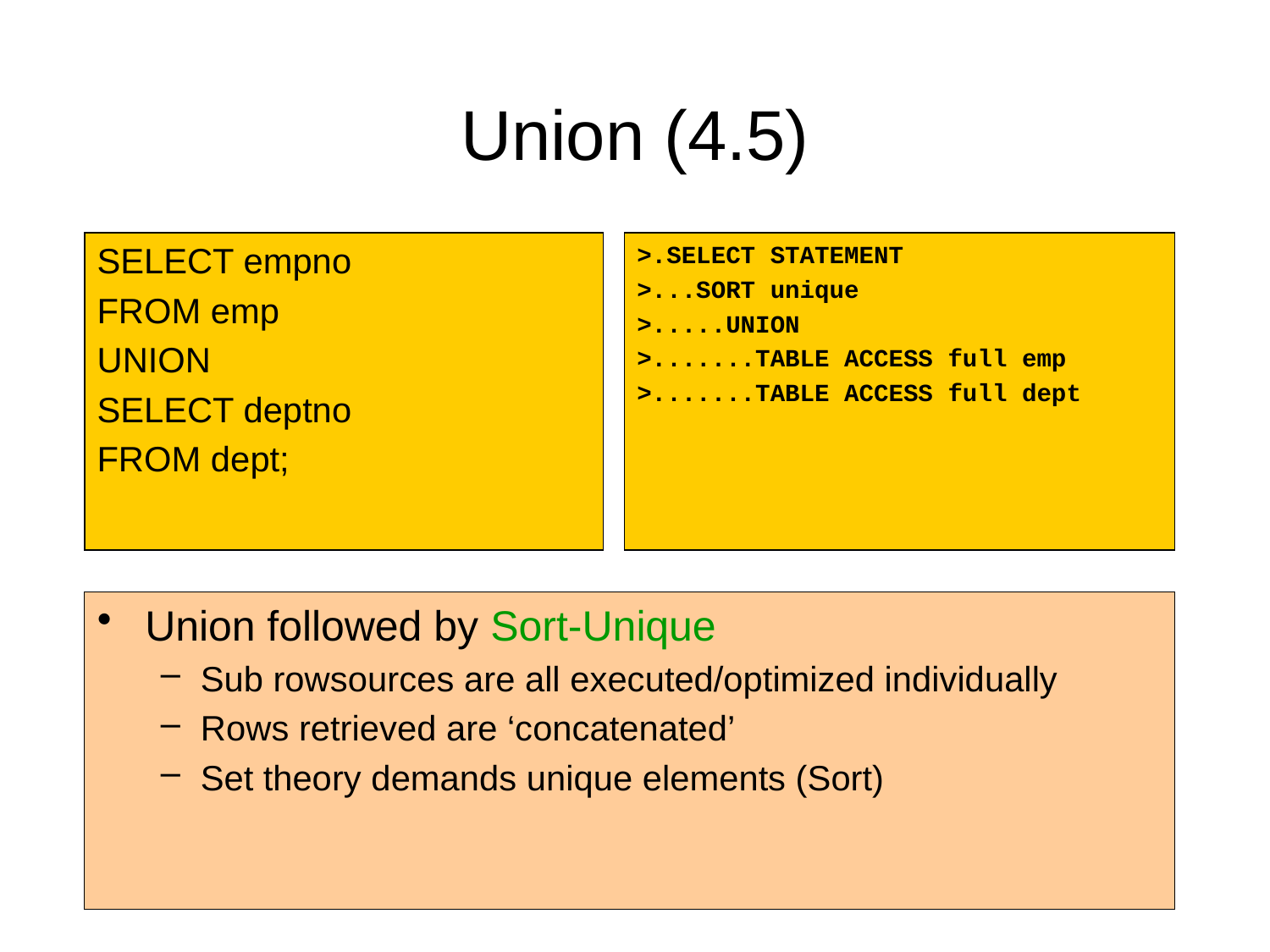

# Union (4.5)
SELECT empno
FROM emp
UNION
SELECT deptno
FROM dept;
>.SELECT STATEMENT
>...SORT unique
>.....UNION
>.......TABLE ACCESS full emp
>.......TABLE ACCESS full dept
Union followed by Sort-Unique
Sub rowsources are all executed/optimized individually
Rows retrieved are ‘concatenated’
Set theory demands unique elements (Sort)